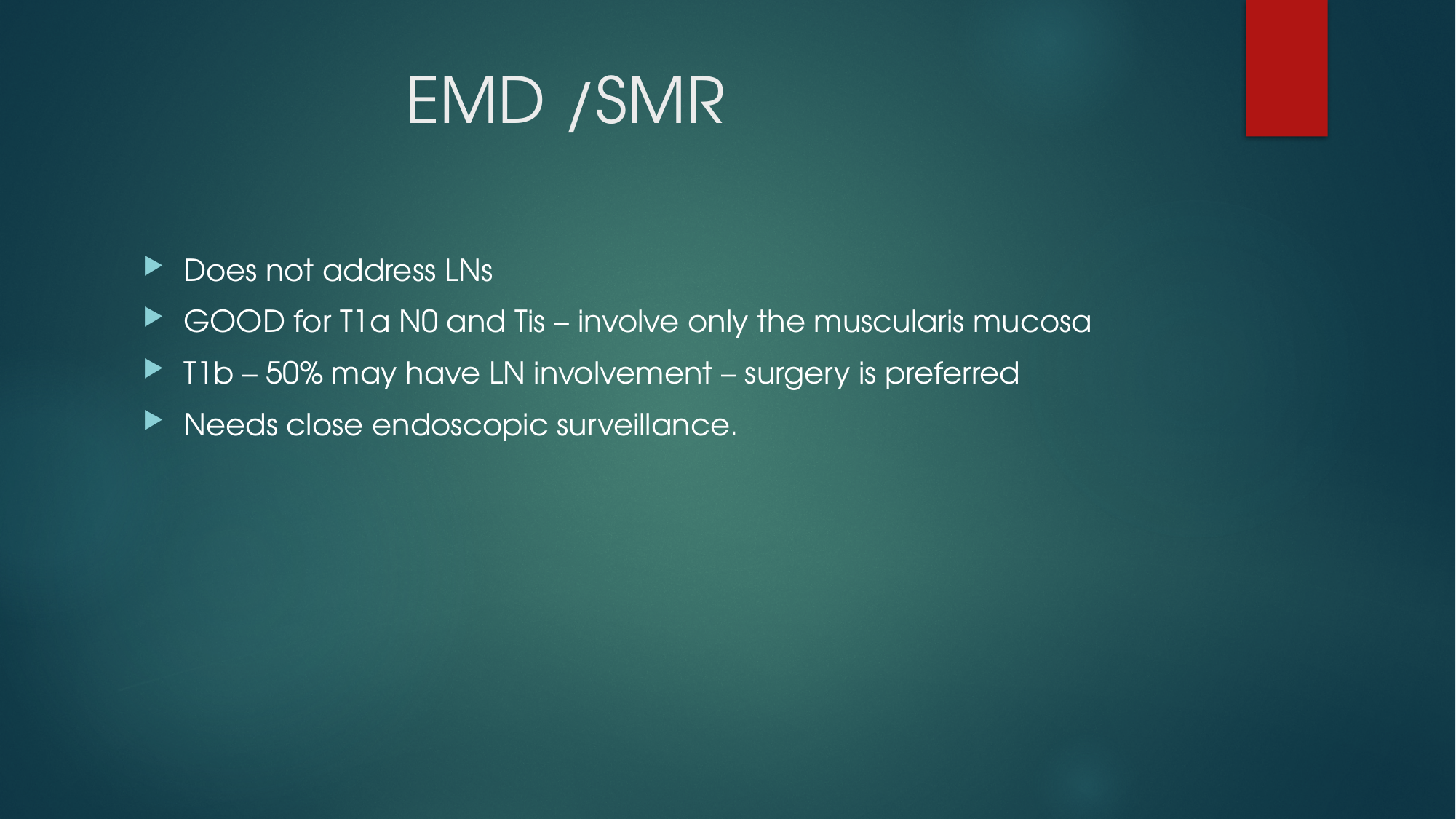

# EMD /SMR
Does not address LNs
GOOD for T1a N0 and Tis – involve only the muscularis mucosa
T1b – 50% may have LN involvement – surgery is preferred
Needs close endoscopic surveillance.